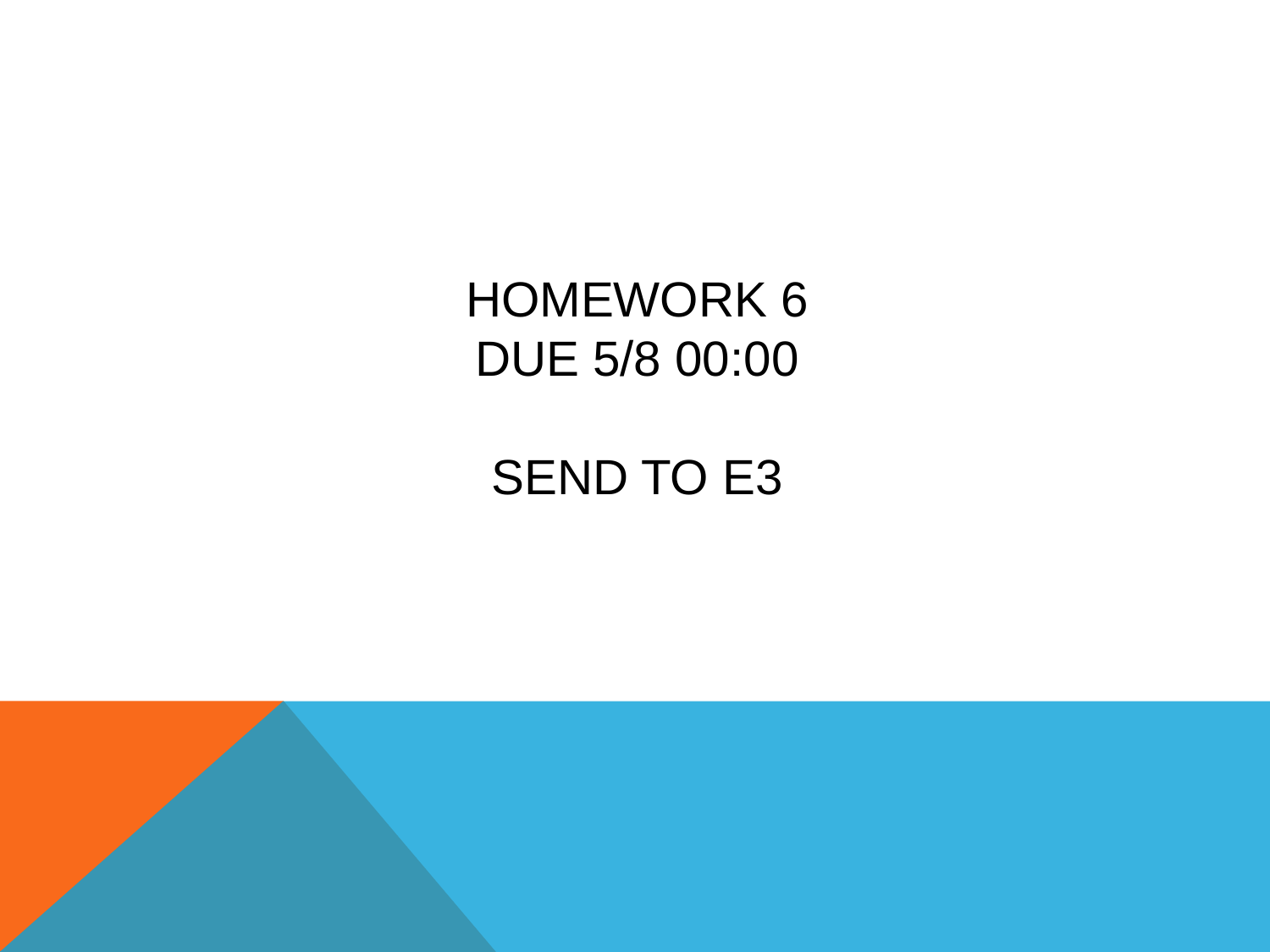

# HOMEWORK 6 Due 5/8 00:00 send to e3